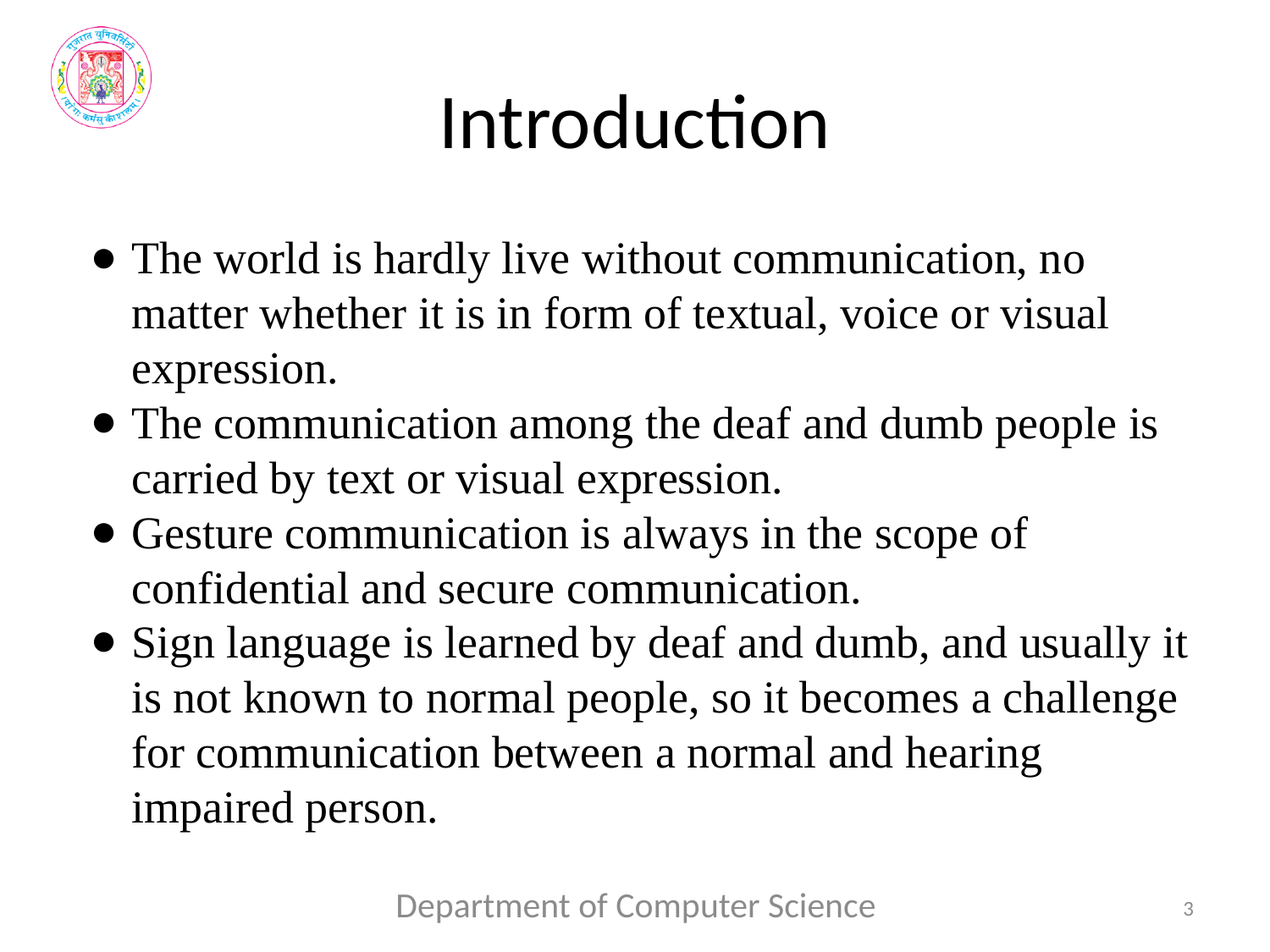

# Introduction
The world is hardly live without communication, no matter whether it is in form of textual, voice or visual expression.
The communication among the deaf and dumb people is carried by text or visual expression.
Gesture communication is always in the scope of confidential and secure communication.
Sign language is learned by deaf and dumb, and usually it is not known to normal people, so it becomes a challenge for communication between a normal and hearing impaired person.
Department of Computer Science
3